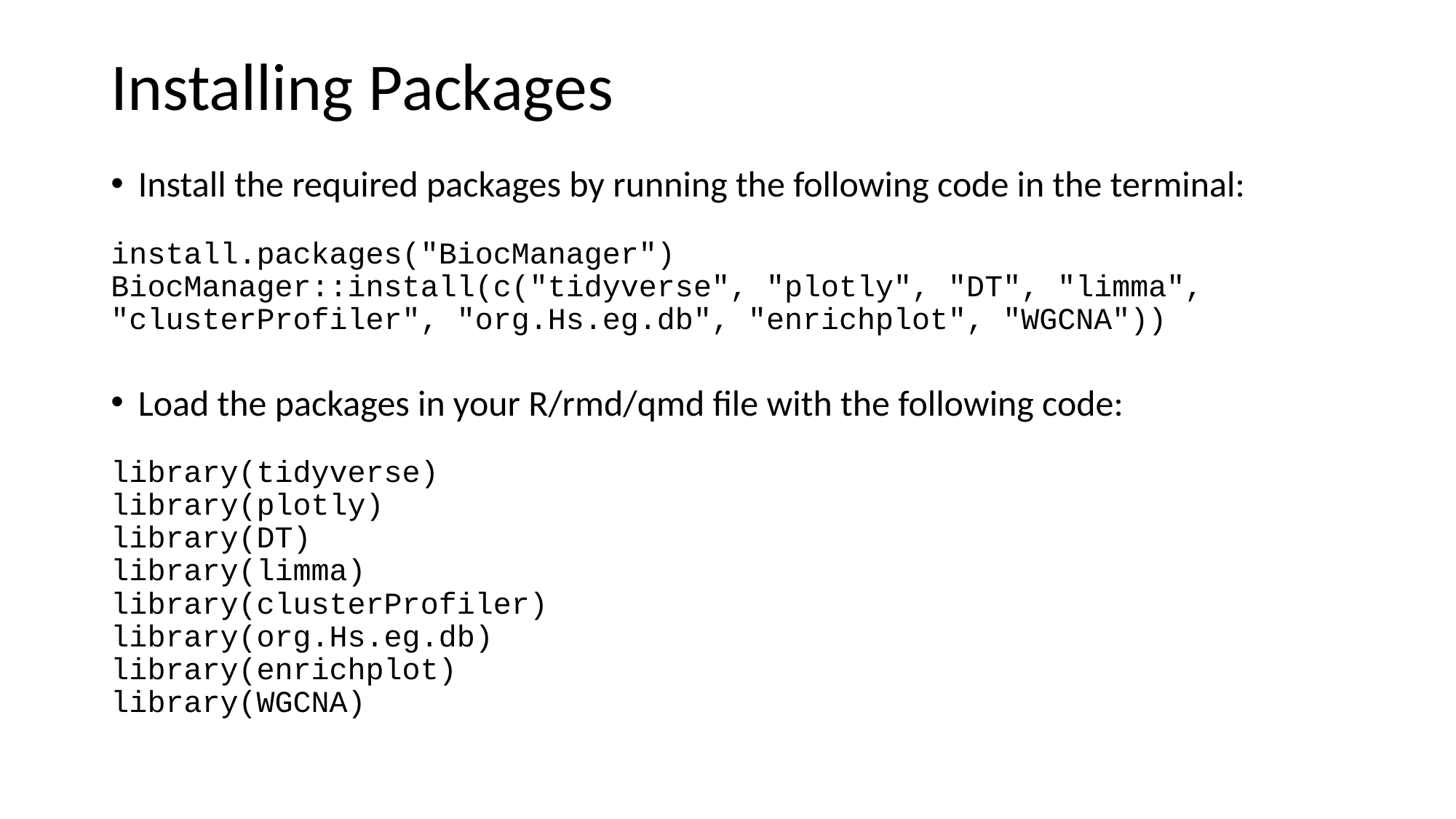

# Installing Packages
Install the required packages by running the following code in the terminal:

install.packages("BiocManager")
BiocManager::install(c("tidyverse", "plotly", "DT", "limma", "clusterProfiler", "org.Hs.eg.db", "enrichplot", "WGCNA"))

Load the packages in your R/rmd/qmd file with the following code:

library(tidyverse)
library(plotly)
library(DT)
library(limma)
library(clusterProfiler)
library(org.Hs.eg.db)
library(enrichplot)
library(WGCNA)